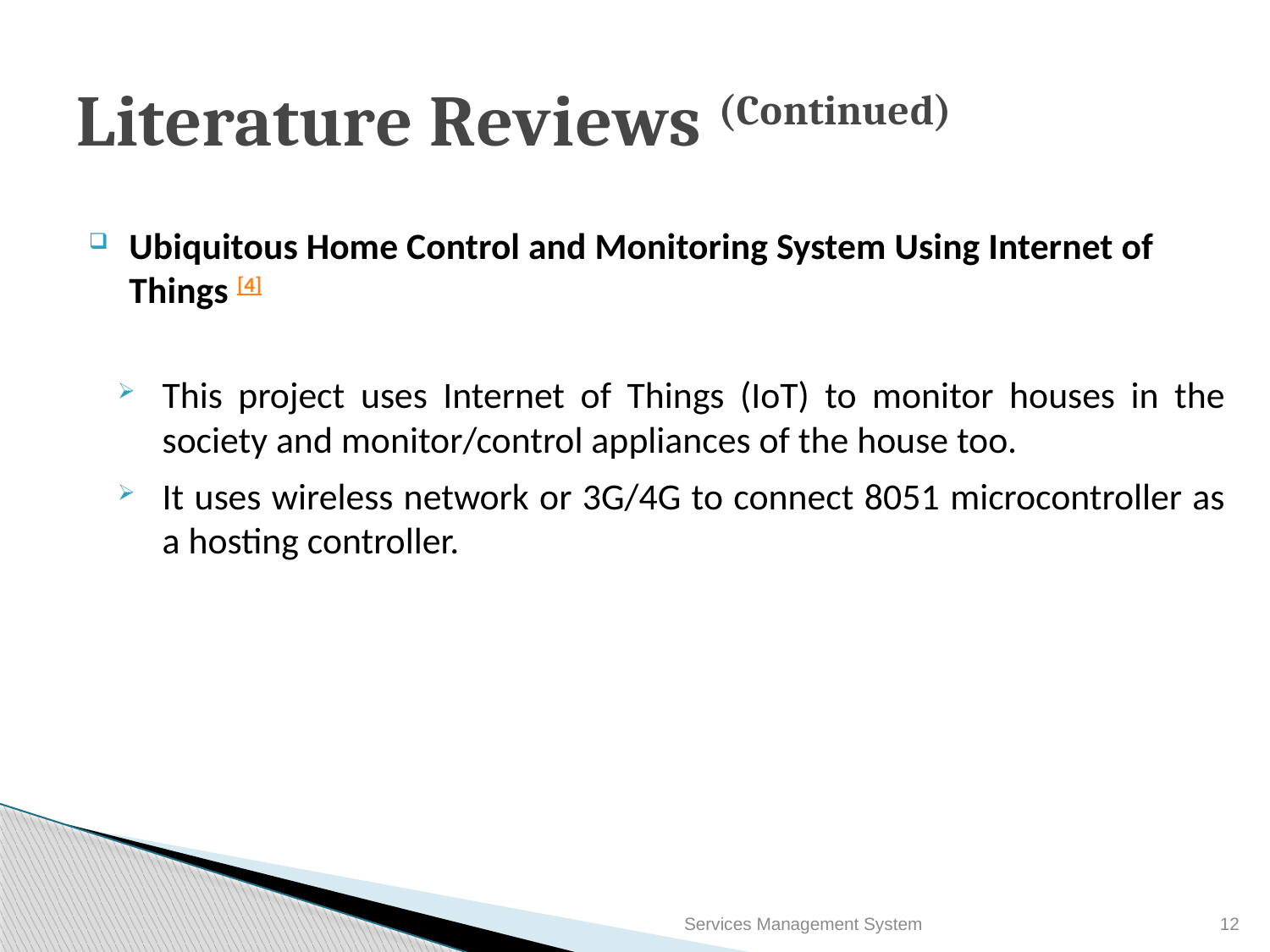

# Literature Reviews (Continued)
Ubiquitous Home Control and Monitoring System Using Internet of Things [4]

This project uses Internet of Things (IoT) to monitor houses in the society and monitor/control appliances of the house too.
It uses wireless network or 3G/4G to connect 8051 microcontroller as a hosting controller.
Services Management System
12